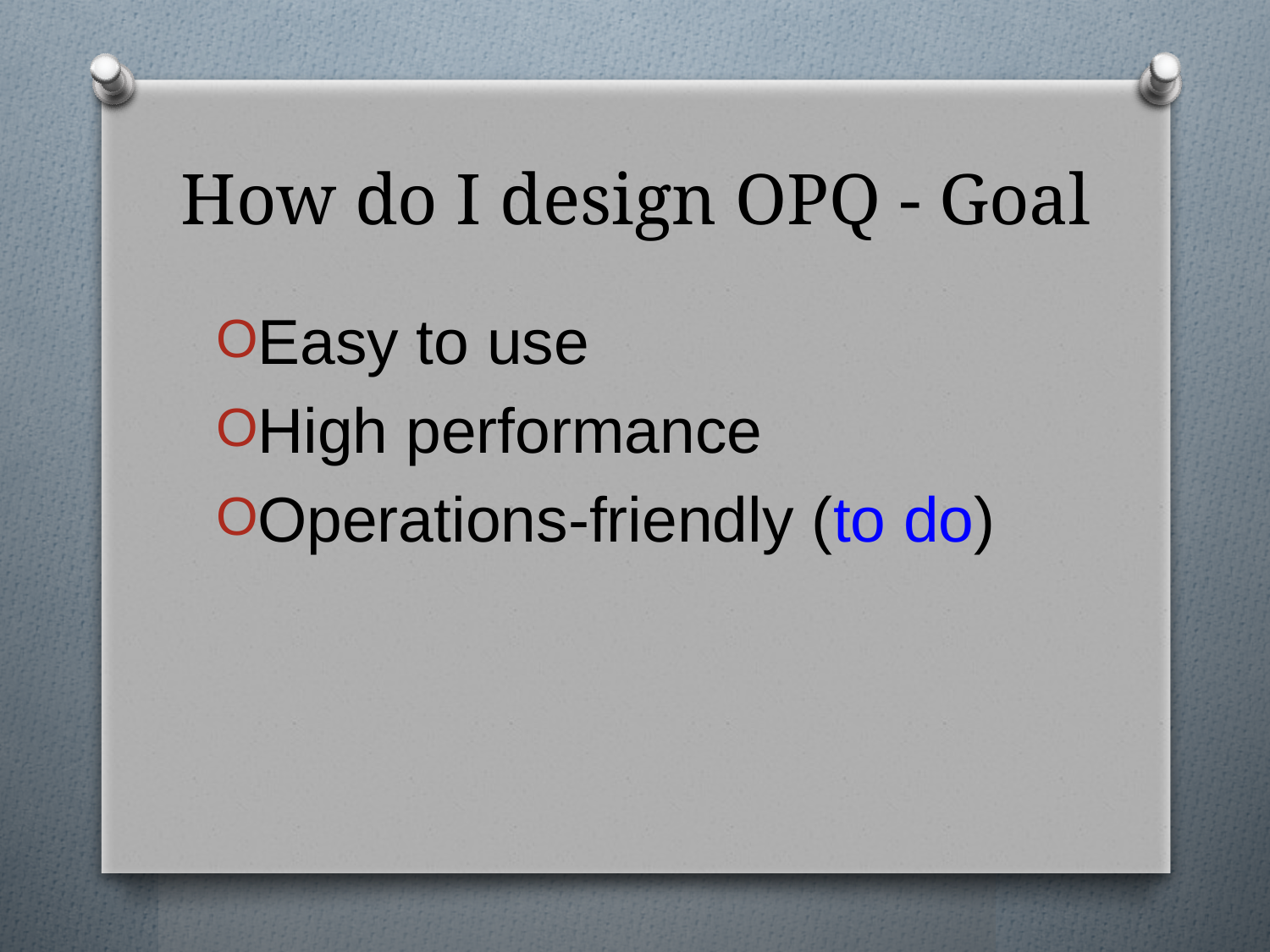

# How do I design OPQ - Goal
Easy to use
High performance
Operations-friendly (to do)